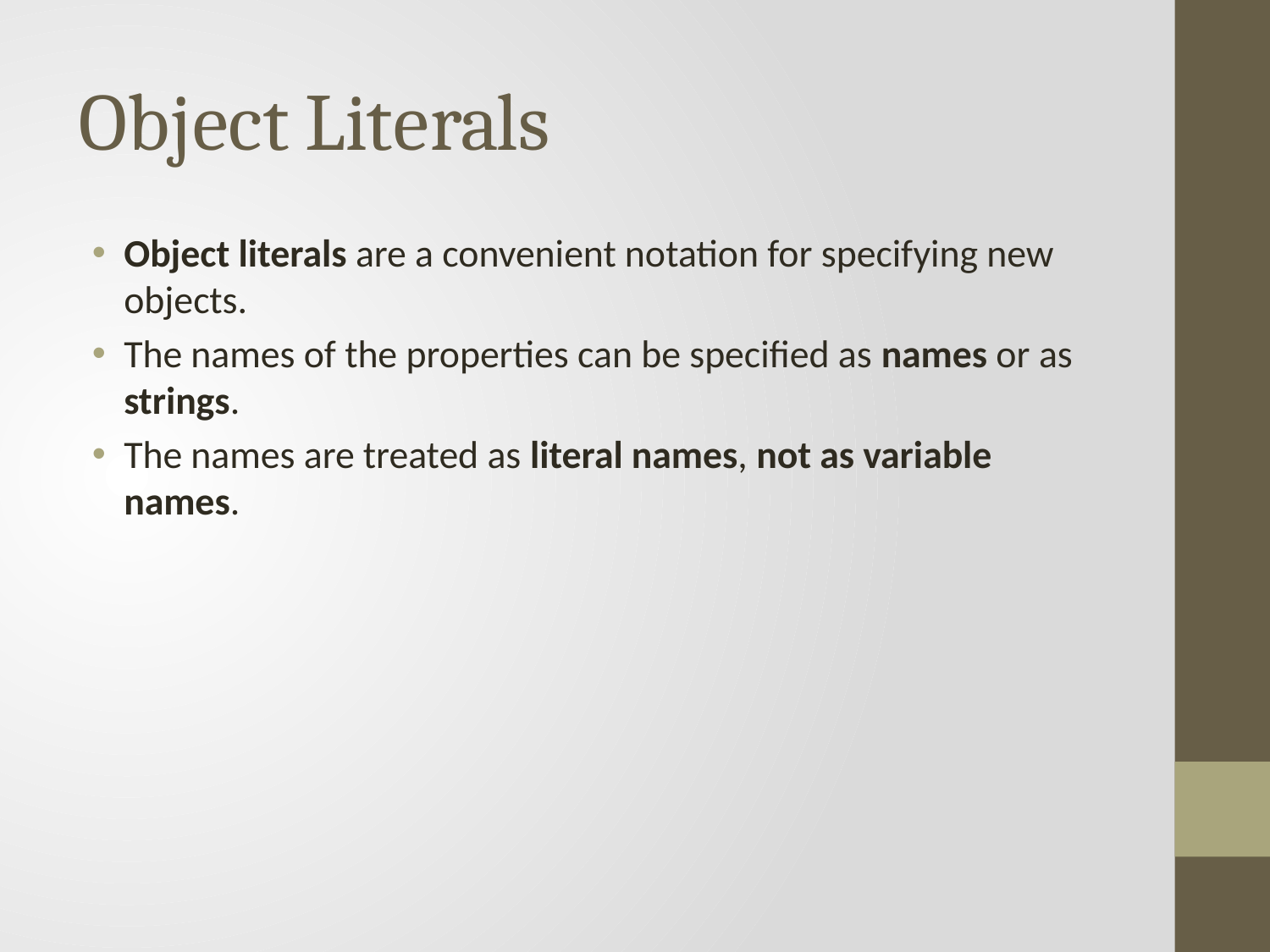

# Object Literals
Object literals are a convenient notation for specifying new objects.
The names of the properties can be specified as names or as strings.
The names are treated as literal names, not as variable names.